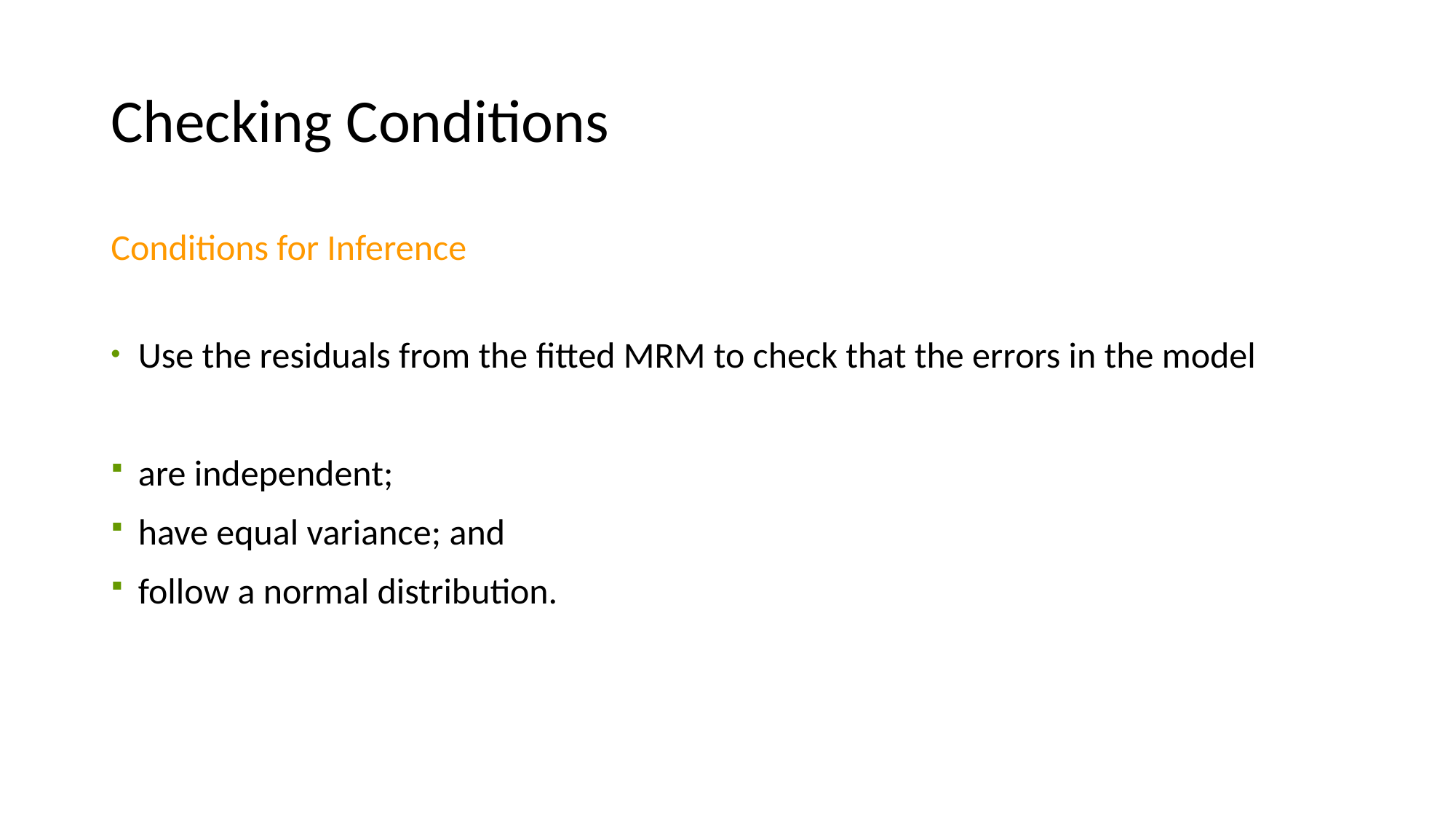

# Checking Conditions
Conditions for Inference

Use the residuals from the fitted MRM to check that the errors in the model

are independent;
have equal variance; and
follow a normal distribution.